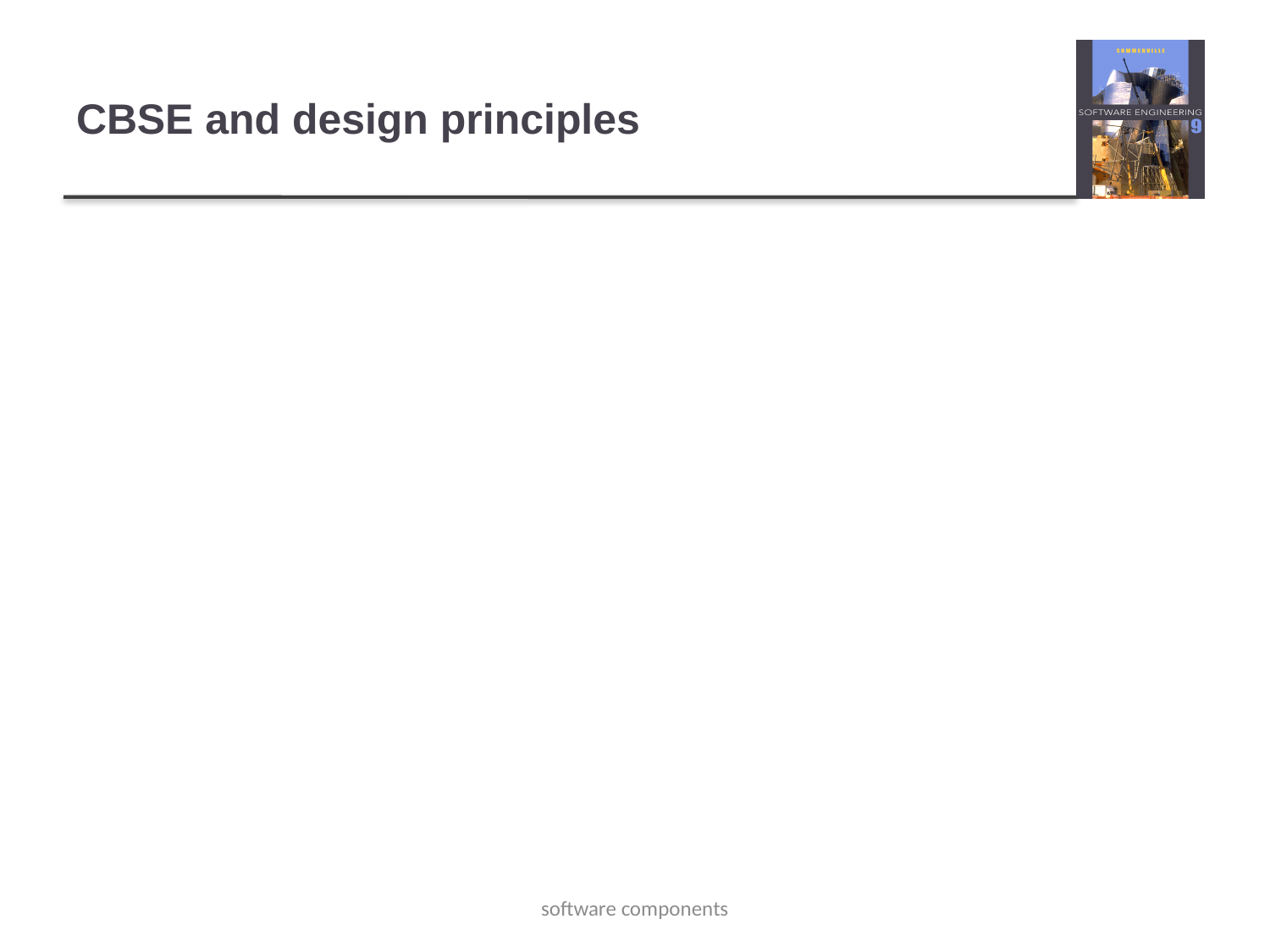

# CBSE and design principles
Apart from the benefits of reuse, CBSE is based on sound software engineering design principles:
Components are independent so do not interfere with each other;
Component implementations are hidden;
Communication is through well-defined interfaces;
Component platforms are shared and reduce development costs.

software components
5